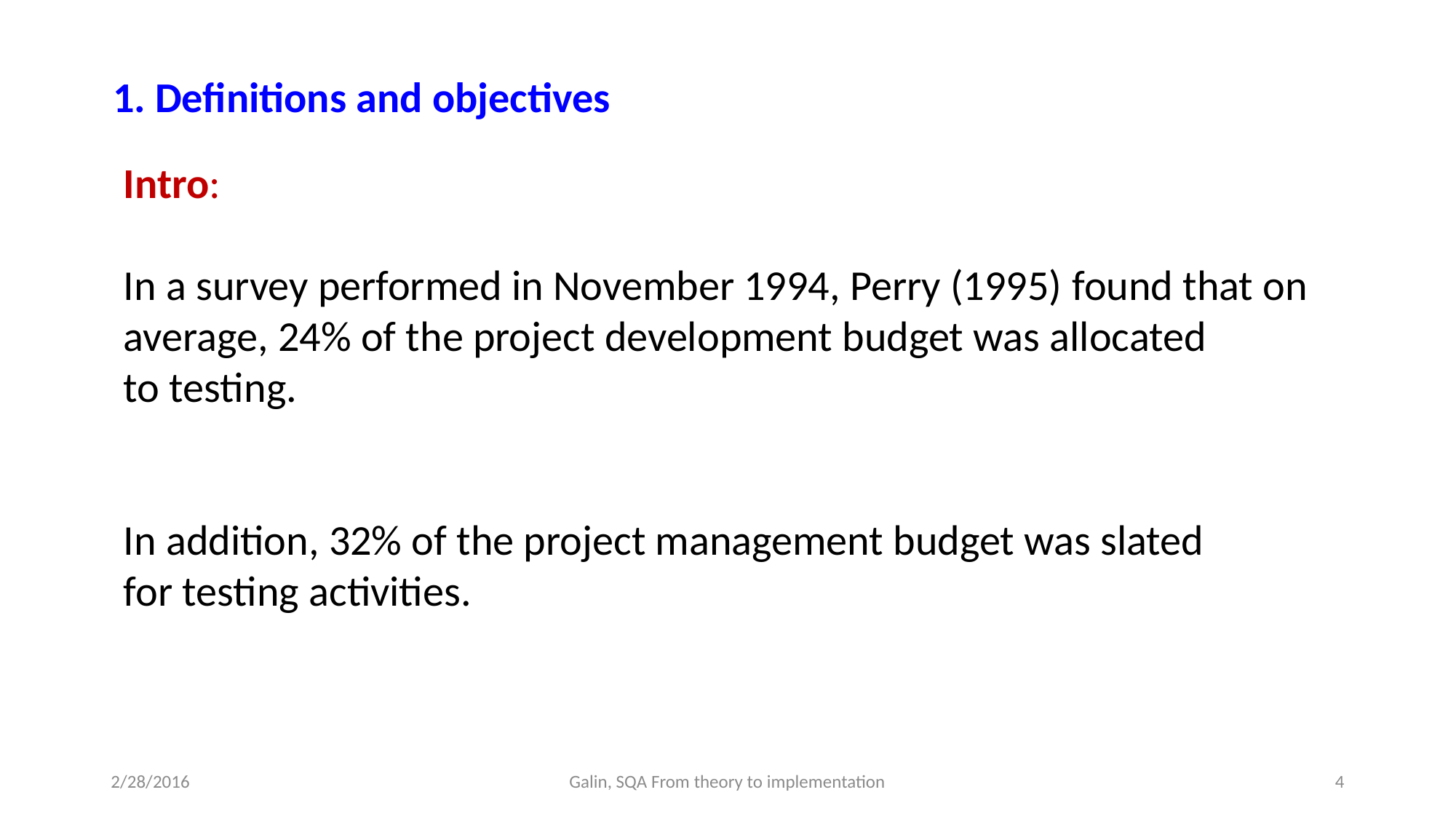

1. Definitions and objectives
Intro:

In a survey performed in November 1994, Perry (1995) found that on average, 24% of the project development budget was allocated
to testing.

In addition, 32% of the project management budget was slated
for testing activities.

2/28/2016
Galin, SQA From theory to implementation
4